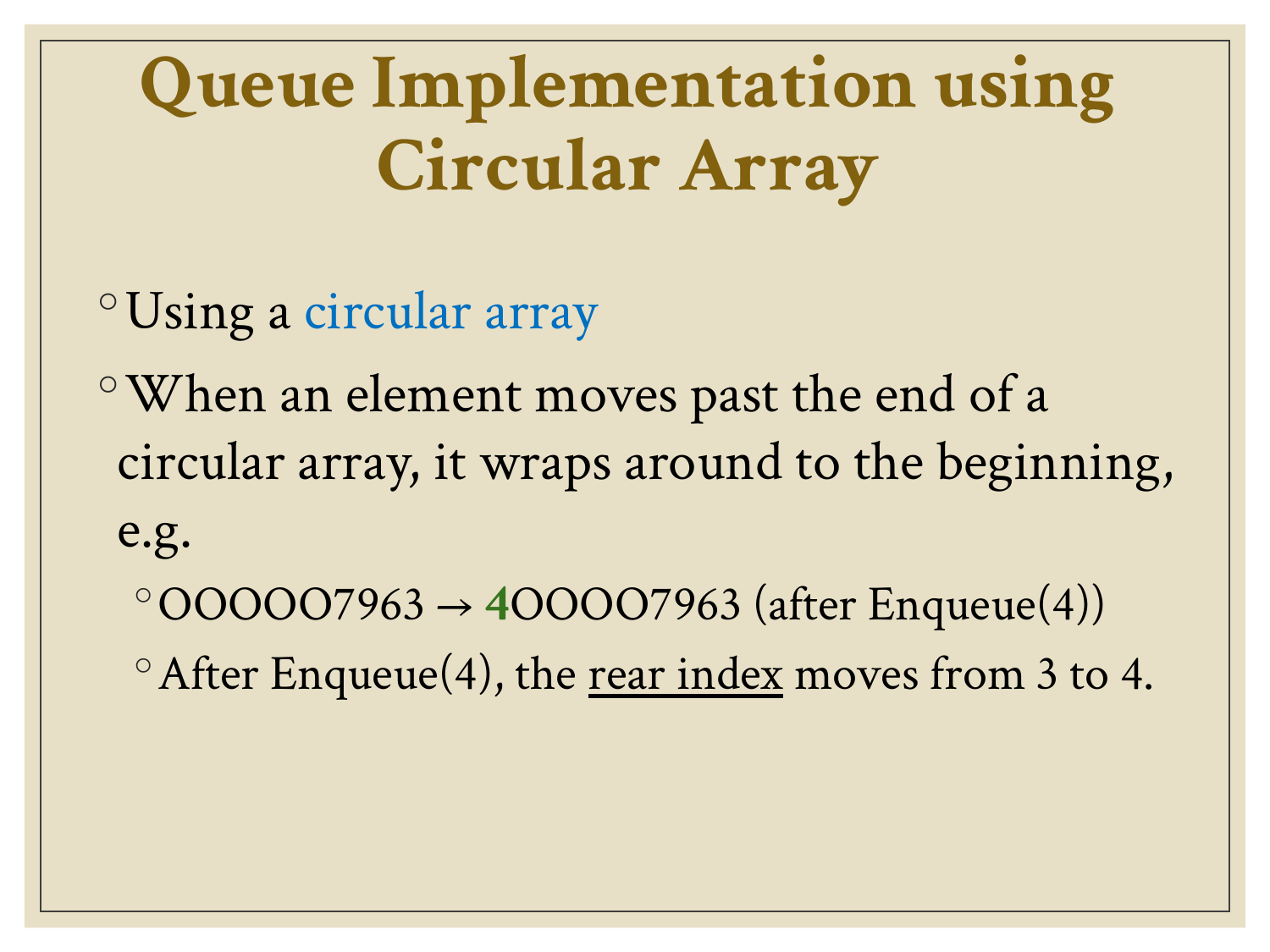

Queue Implementation using Circular Array
Using a circular array
When an element moves past the end of a circular array, it wraps around to the beginning, e.g.
OOOOO7963 → 4OOOO7963 (after Enqueue(4))
After Enqueue(4), the rear index moves from 3 to 4.